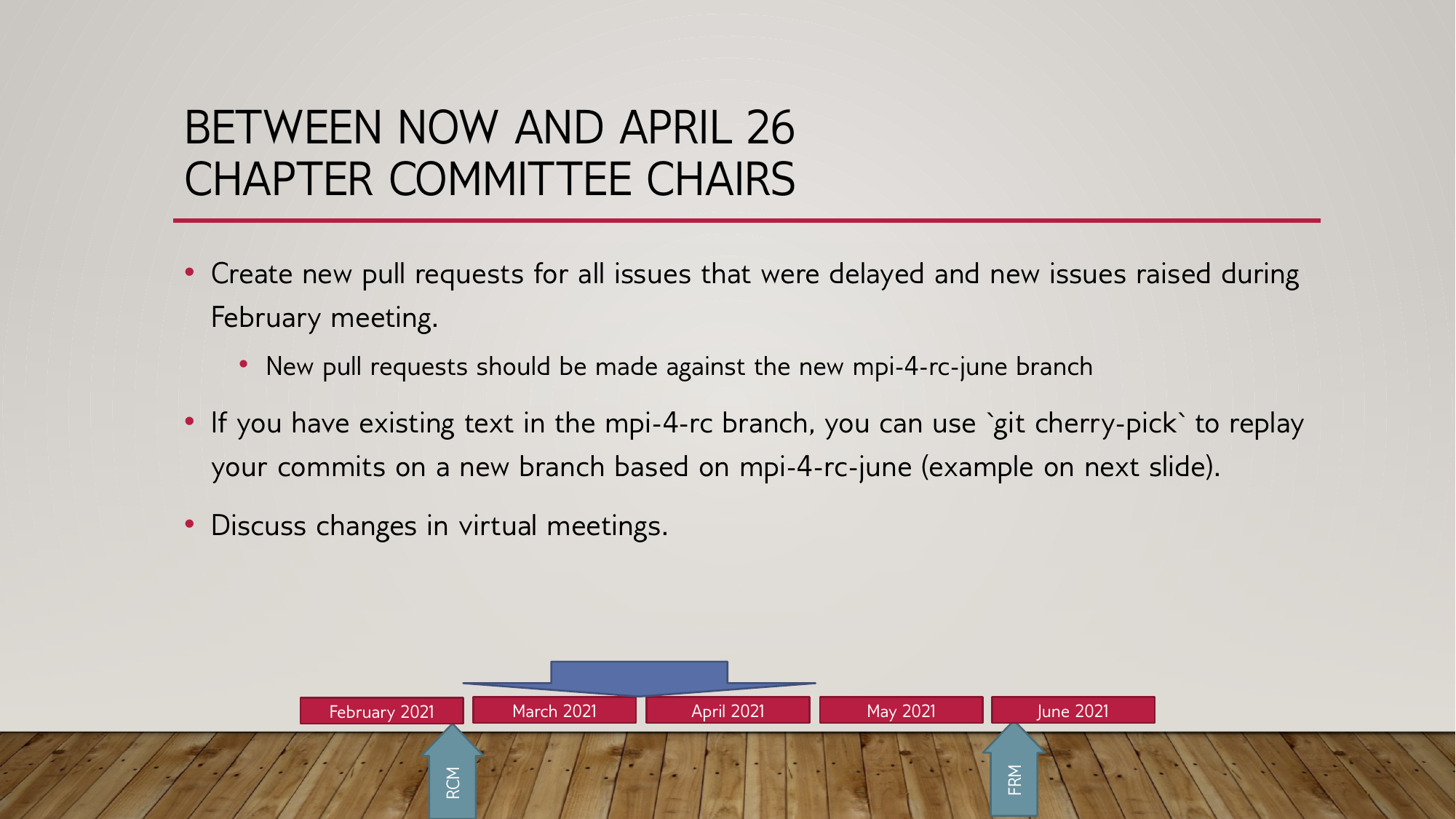

# Between Now and April 26 Chapter Committee Chairs
Create new pull requests for all issues that were delayed and new issues raised during February meeting.
New pull requests should be made against the new mpi-4-rc-june branch
If you have existing text in the mpi-4-rc branch, you can use `git cherry-pick` to replay your commits on a new branch based on mpi-4-rc-june (example on next slide).
Discuss changes in virtual meetings.

June 2021
May 2021
March 2021
April 2021
February 2021
FRM
RCM